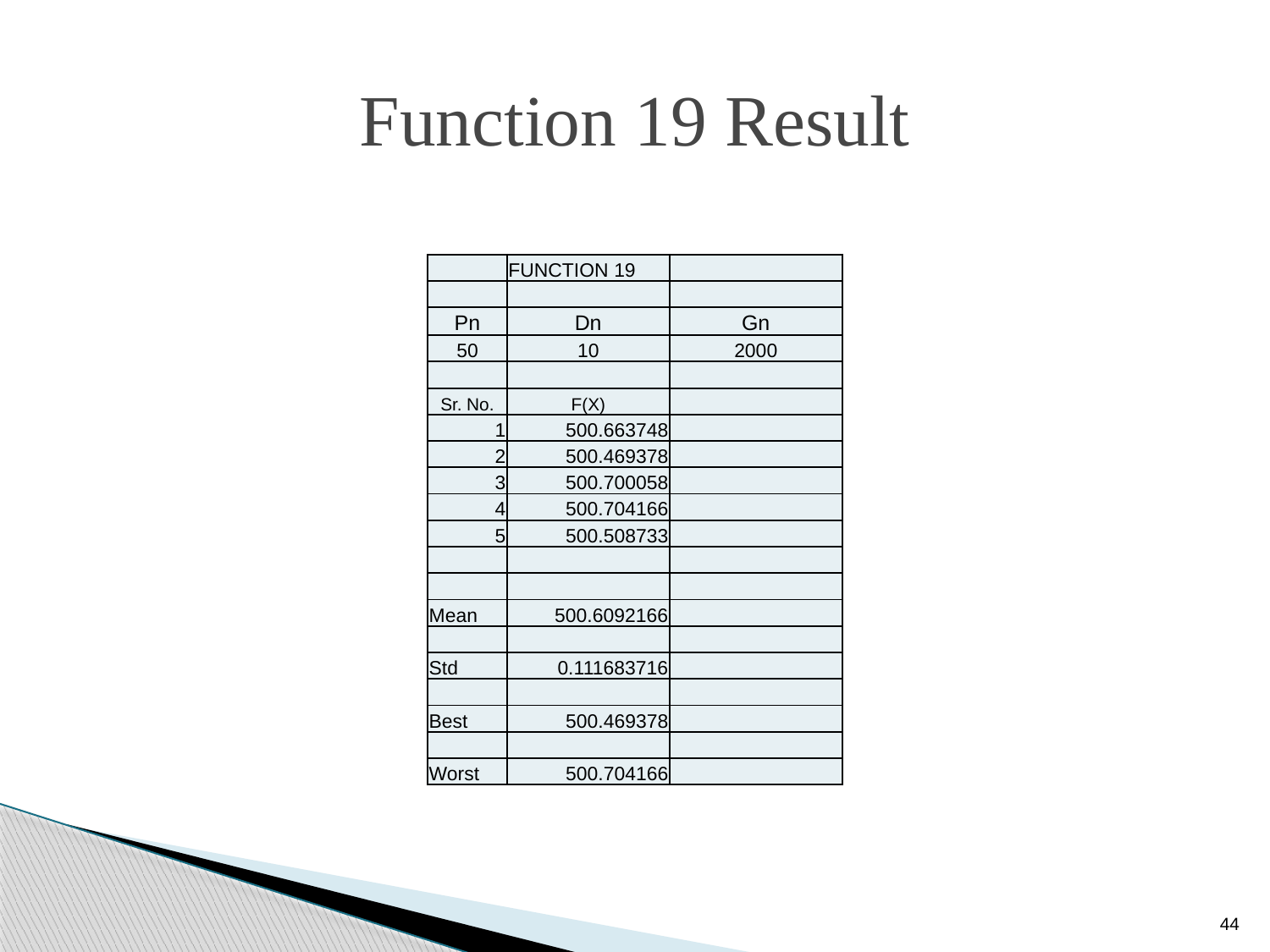

# Function 19 Result
|  | FUNCTION 19 |  |
| --- | --- | --- |
|  |  |  |
| Pn | Dn | Gn |
| 50 | 10 | 2000 |
|  |  |  |
| Sr. No. | F(X) |  |
| 1 | 500.663748 |  |
| 2 | 500.469378 |  |
| 3 | 500.700058 |  |
| 4 | 500.704166 |  |
| 5 | 500.508733 |  |
|  |  |  |
|  |  |  |
| Mean | 500.6092166 |  |
|  |  |  |
| Std | 0.111683716 |  |
|  |  |  |
| Best | 500.469378 |  |
|  |  |  |
| Worst | 500.704166 |  |
44